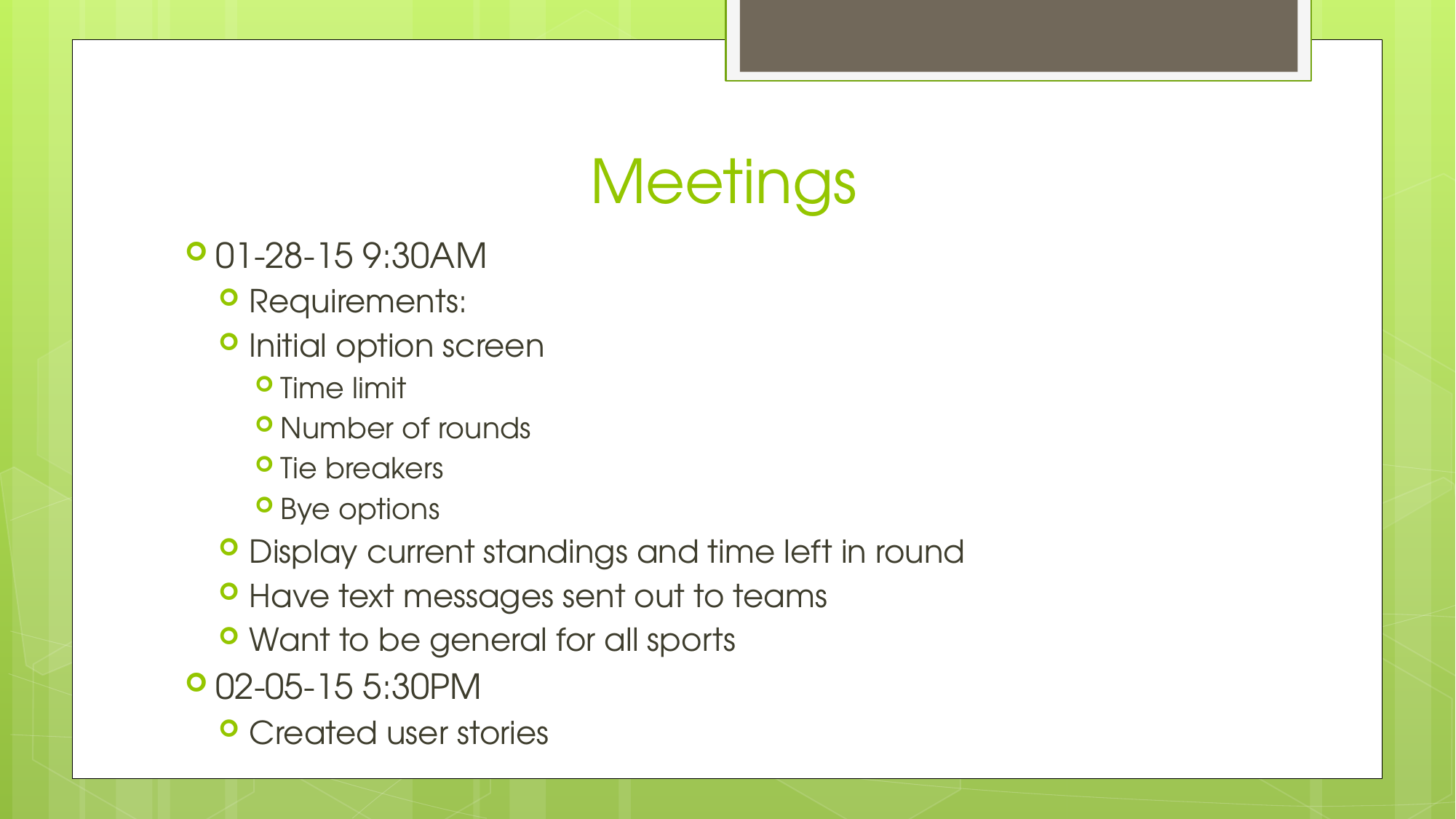

# Meetings
01-28-15 9:30AM
Requirements:
Initial option screen
Time limit
Number of rounds
Tie breakers
Bye options
Display current standings and time left in round
Have text messages sent out to teams
Want to be general for all sports
02-05-15 5:30PM
Created user stories